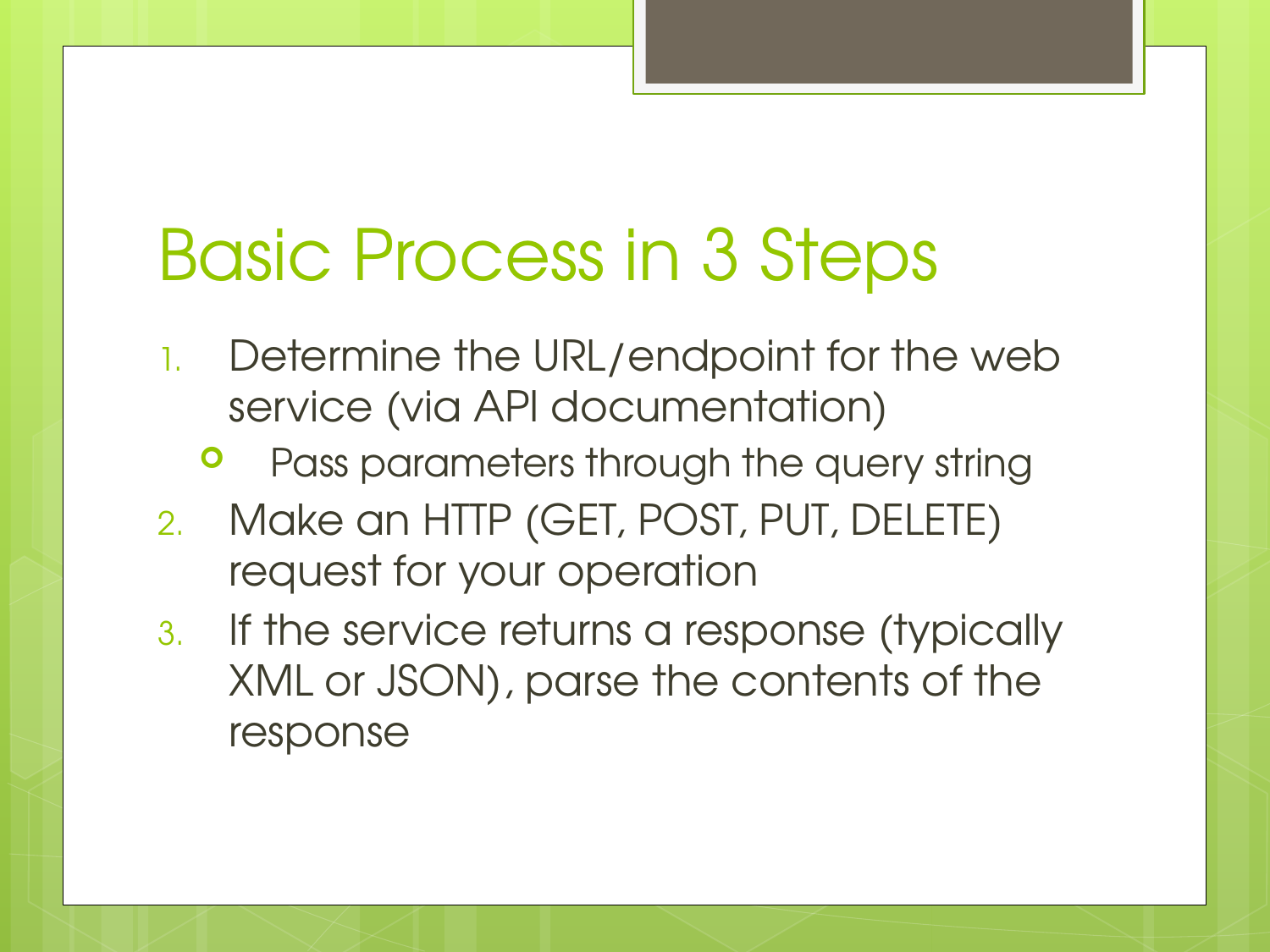

# Basic Process in 3 Steps
Determine the URL/endpoint for the web service (via API documentation)
Pass parameters through the query string
Make an HTTP (GET, POST, PUT, DELETE) request for your operation
If the service returns a response (typically XML or JSON), parse the contents of the response